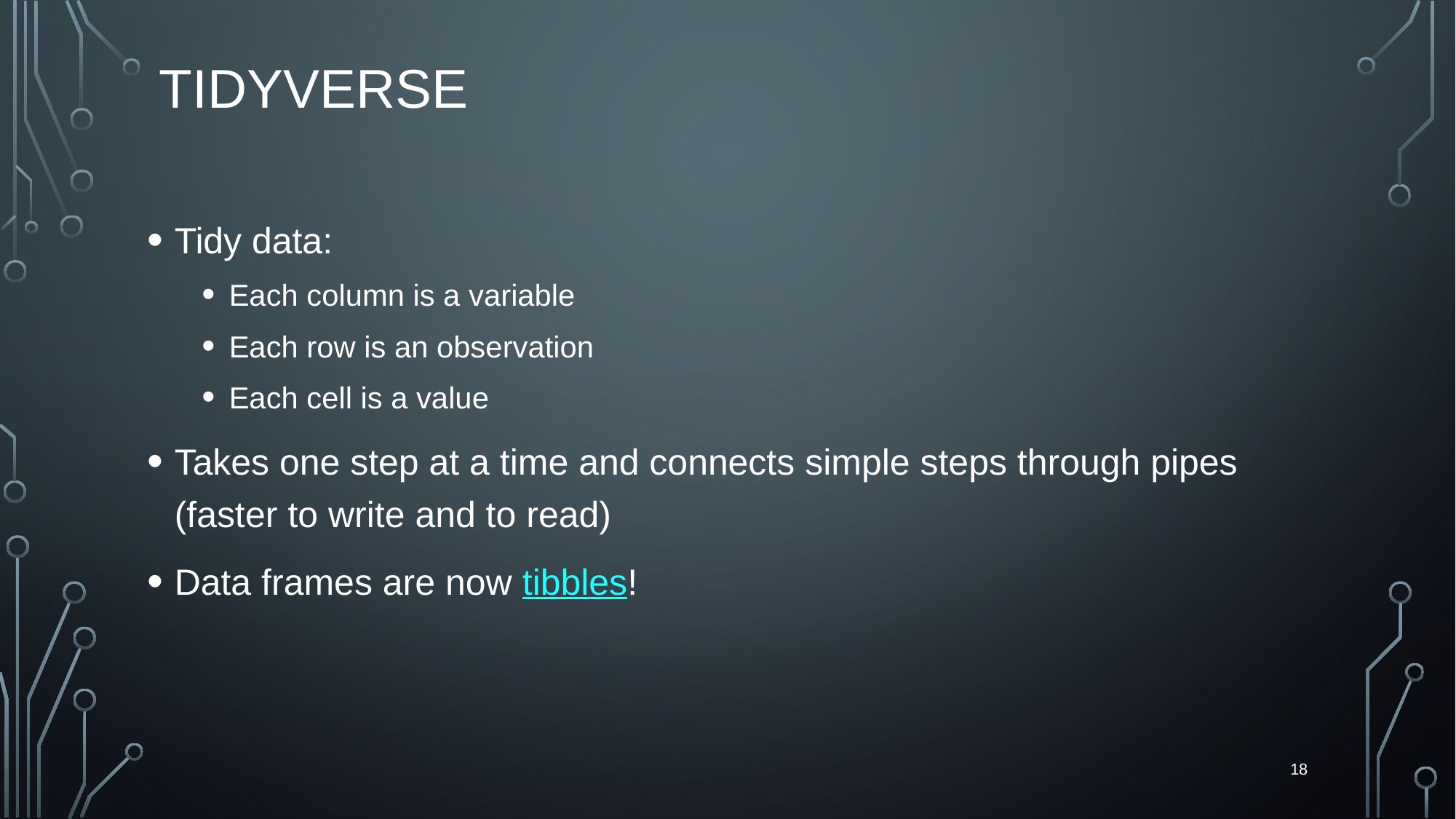

# tidyverse
Tidy data:
Each column is a variable
Each row is an observation
Each cell is a value
Takes one step at a time and connects simple steps through pipes (faster to write and to read)
Data frames are now tibbles!

18